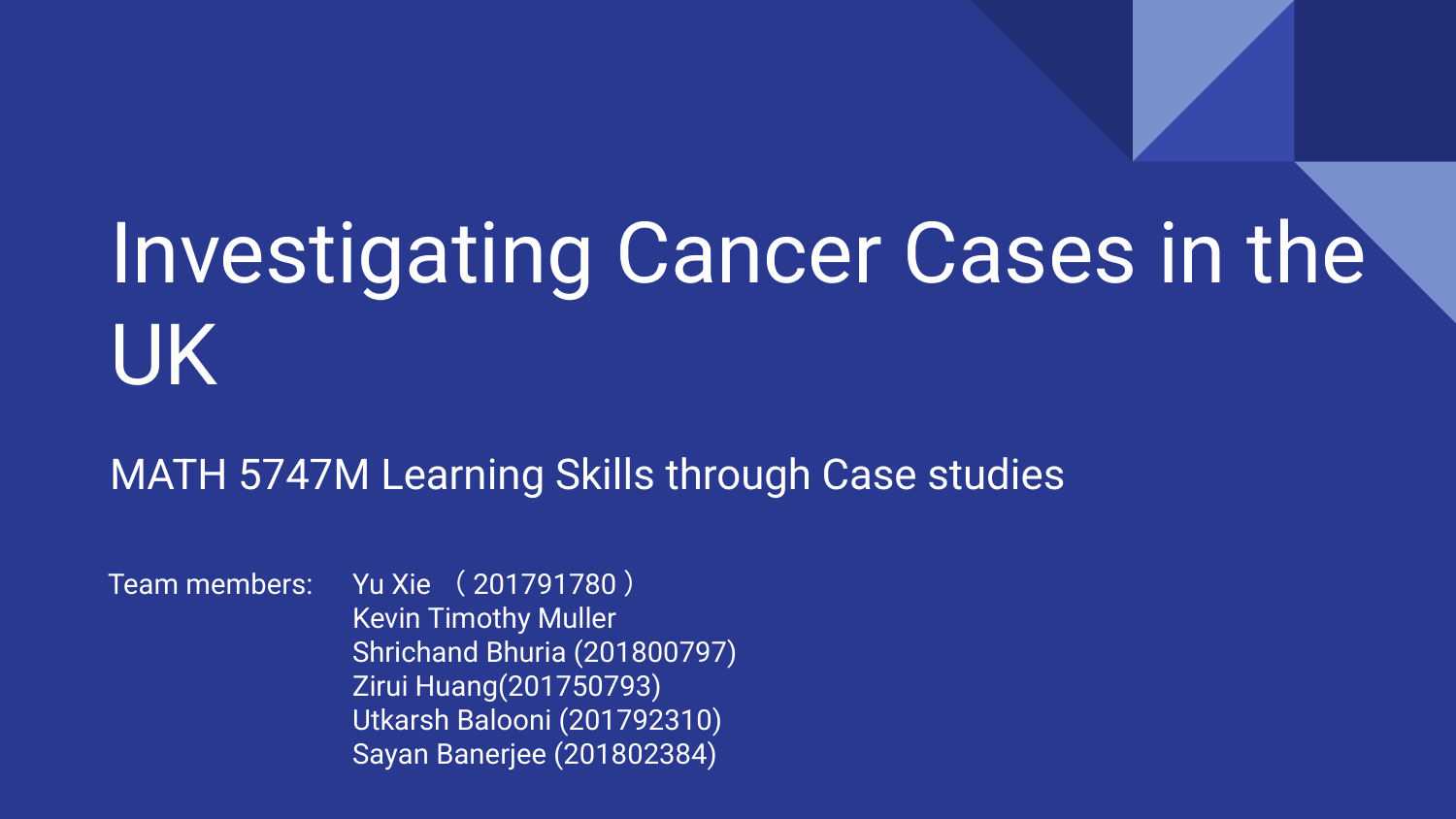

# Investigating Cancer Cases in the UK
MATH 5747M Learning Skills through Case studies
Team members:

Yu Xie（201791780）
Kevin Timothy Muller
Shrichand Bhuria (201800797)
Zirui Huang(201750793)
Utkarsh Balooni (201792310)
Sayan Banerjee (201802384)